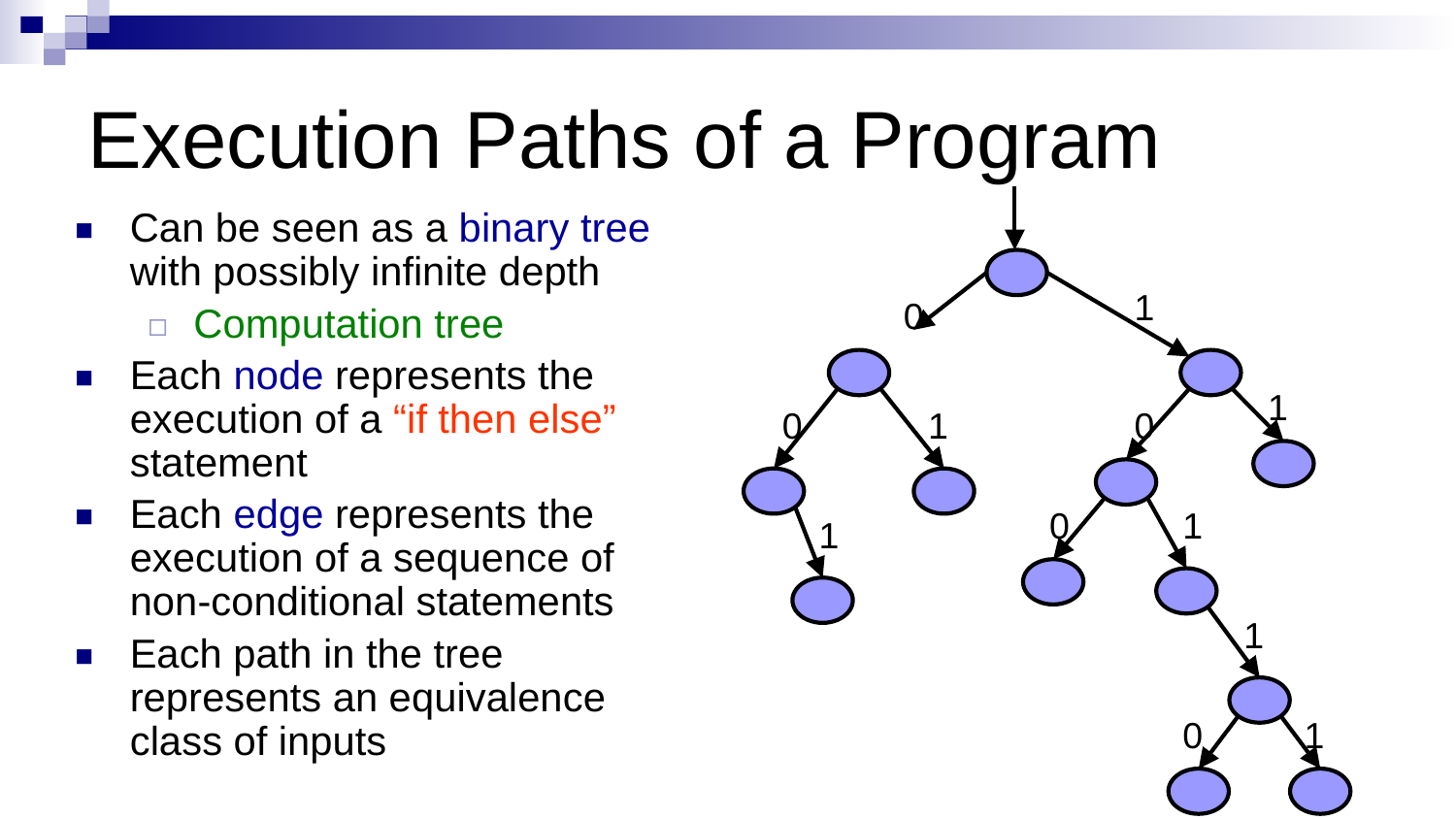

# Execution Paths of a Program
Can be seen as a binary tree with possibly infinite depth
Computation tree
Each node represents the execution of a “if then else” statement
Each edge represents the execution of a sequence of non-conditional statements
Each path in the tree represents an equivalence class of inputs

1
0

1
0
1
0

0
1
1

1

0
1